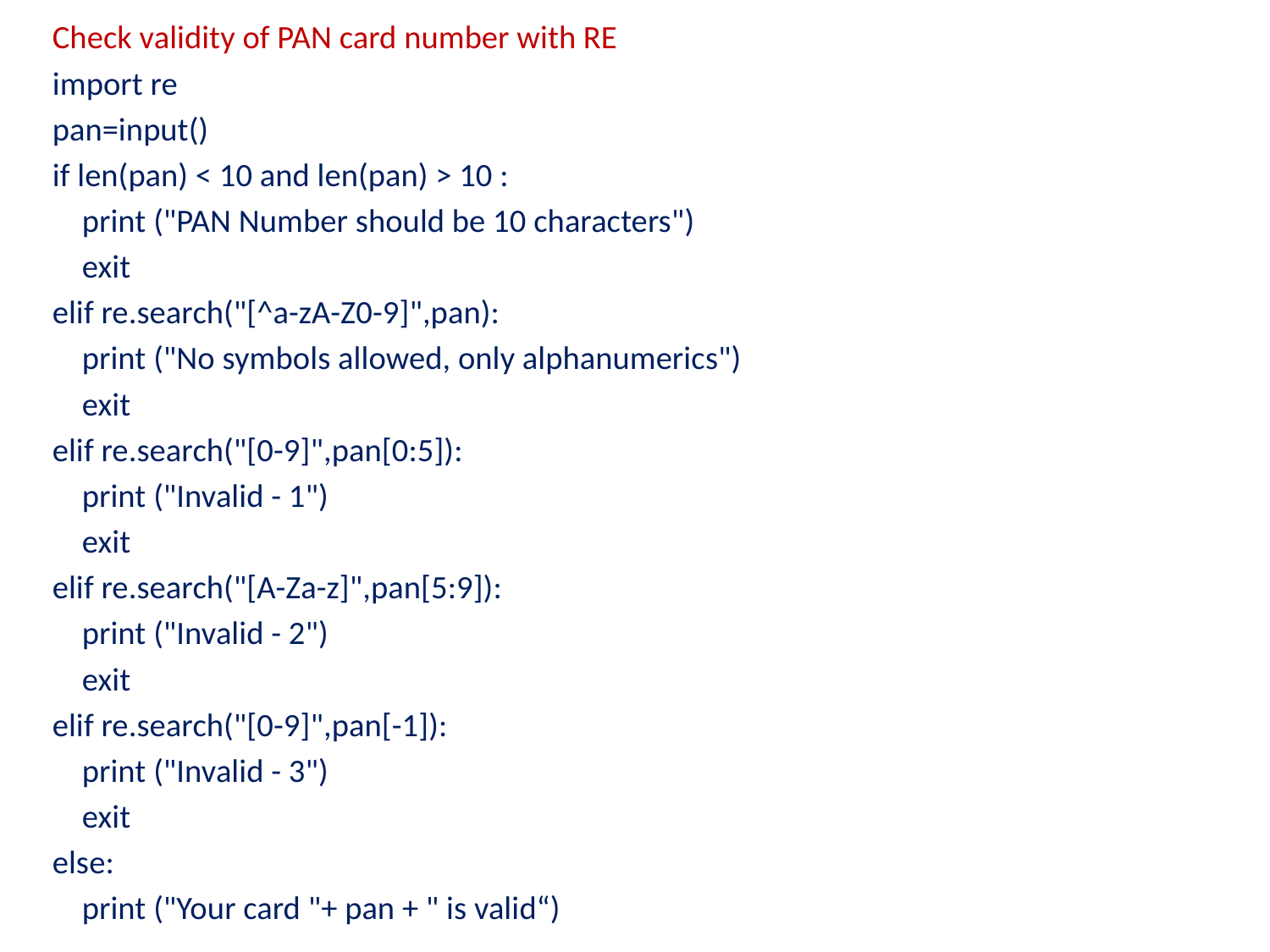

Check validity of PAN card number with RE
import re
pan=input()
if len(pan) < 10 and len(pan) > 10 :
    print ("PAN Number should be 10 characters")
    exit
elif re.search("[^a-zA-Z0-9]",pan):
    print ("No symbols allowed, only alphanumerics")
    exit
elif re.search("[0-9]",pan[0:5]):
    print ("Invalid - 1")
    exit
elif re.search("[A-Za-z]",pan[5:9]):
    print ("Invalid - 2")
    exit
elif re.search("[0-9]",pan[-1]):
    print ("Invalid - 3")
    exit
else:
    print ("Your card "+ pan + " is valid“)